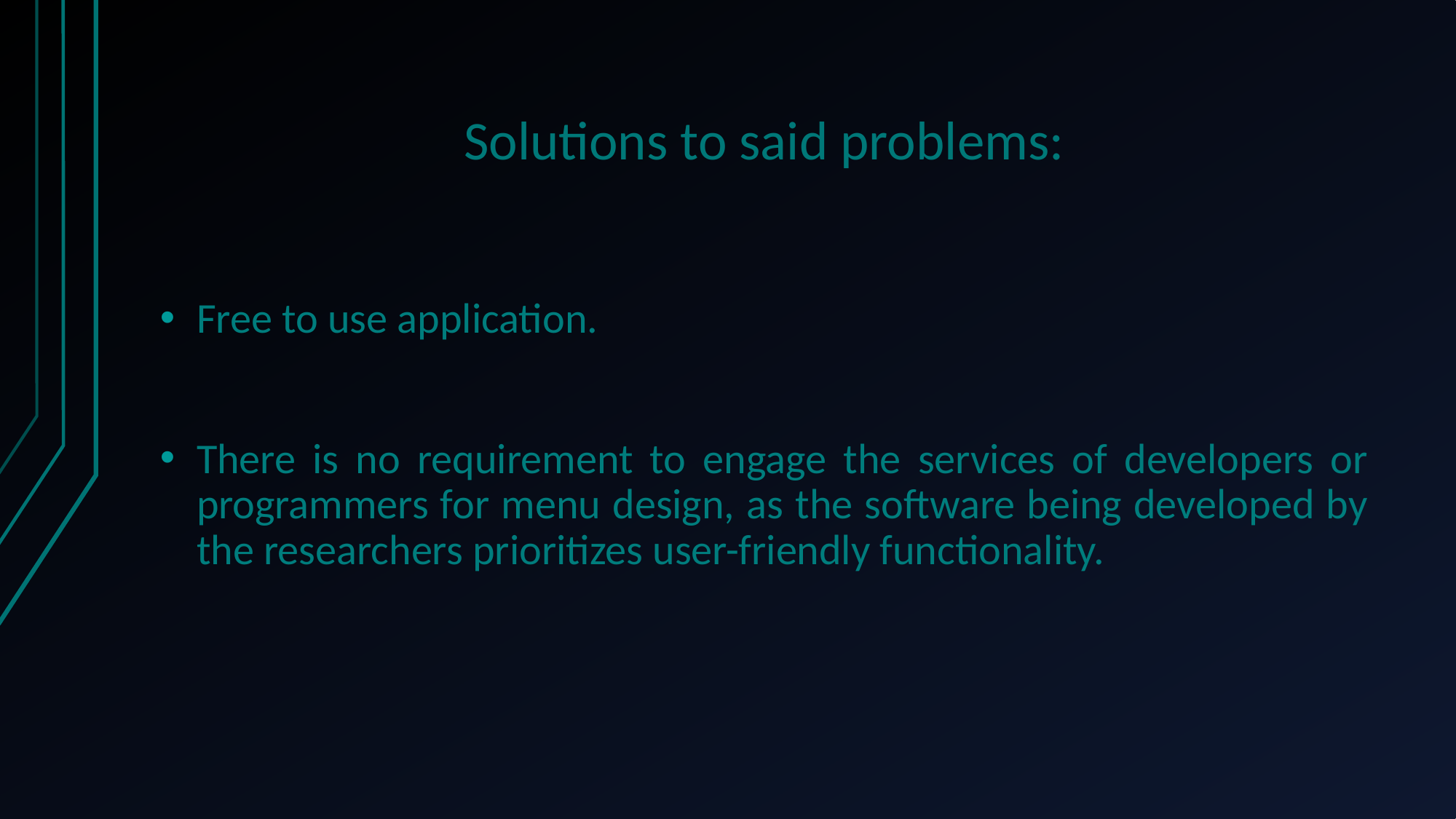

Solutions to said problems:
Free to use application.

There is no requirement to engage the services of developers or programmers for menu design, as the software being developed by the researchers prioritizes user-friendly functionality.